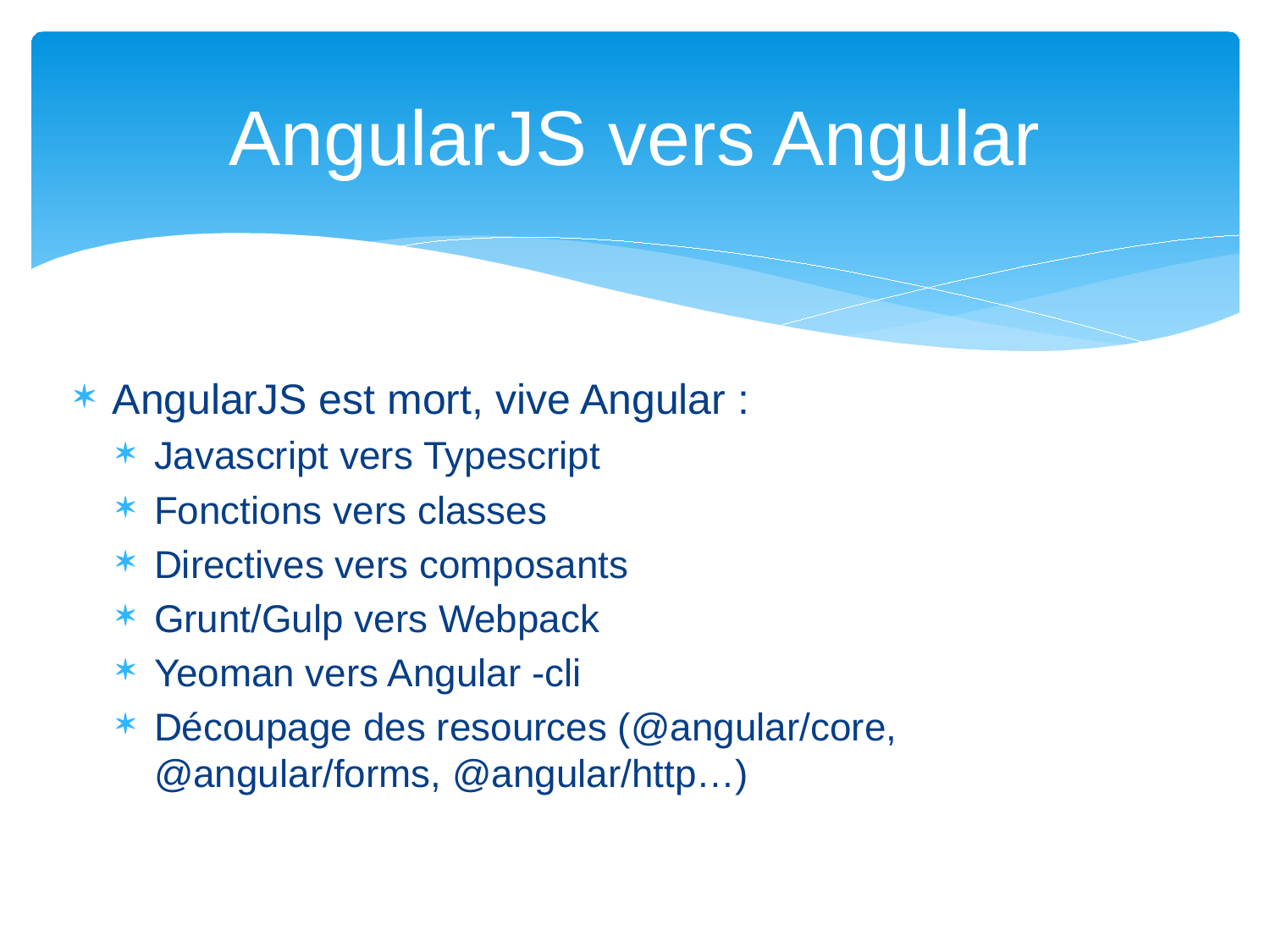

# AngularJS vers Angular
AngularJS est mort, vive Angular :
Javascript vers Typescript
Fonctions vers classes
Directives vers composants
Grunt/Gulp vers Webpack
Yeoman vers Angular -cli
Découpage des resources (@angular/core, @angular/forms, @angular/http…)